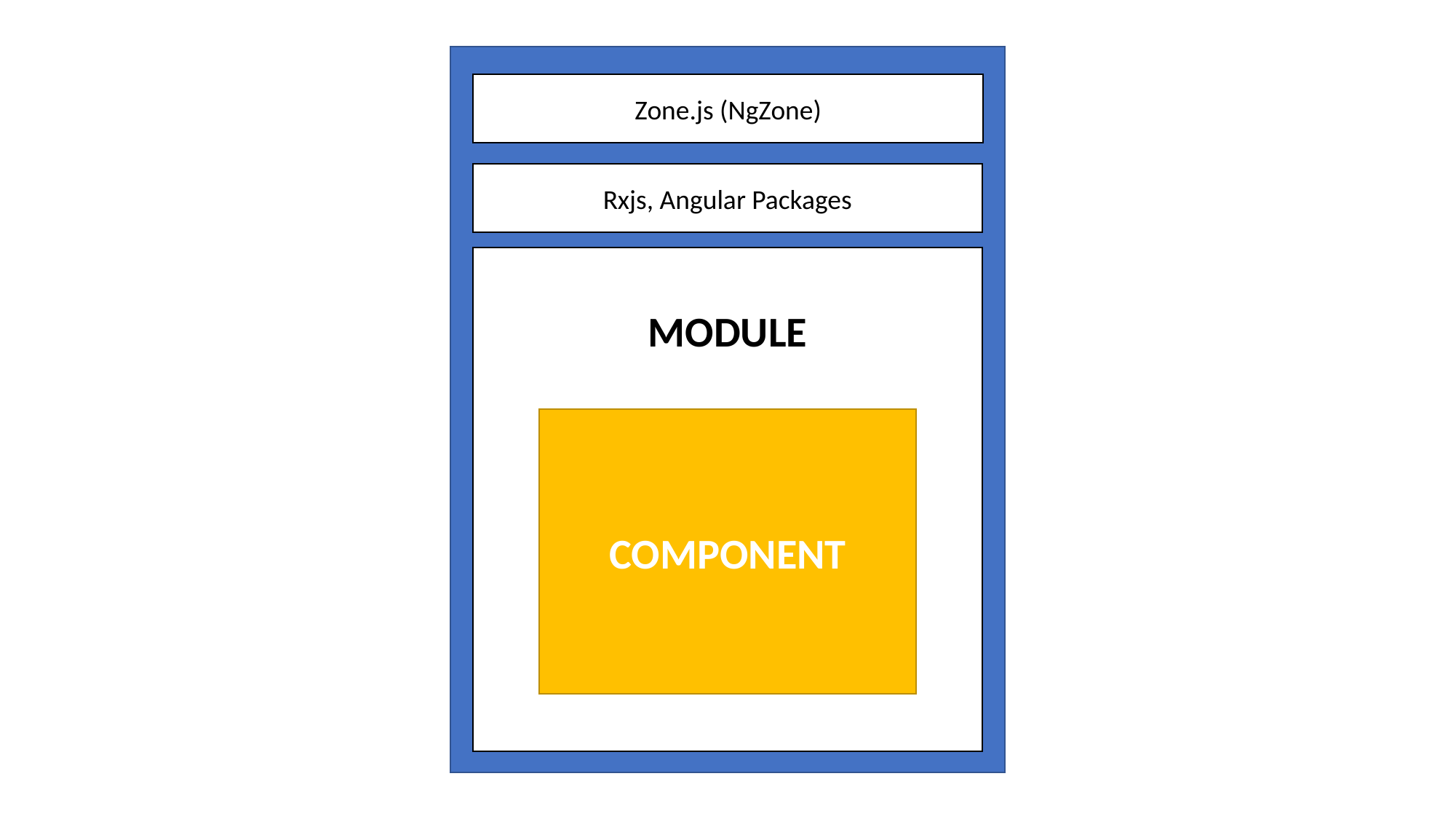

Zone.js (NgZone)
Rxjs, Angular Packages

MODULE
COMPONENT